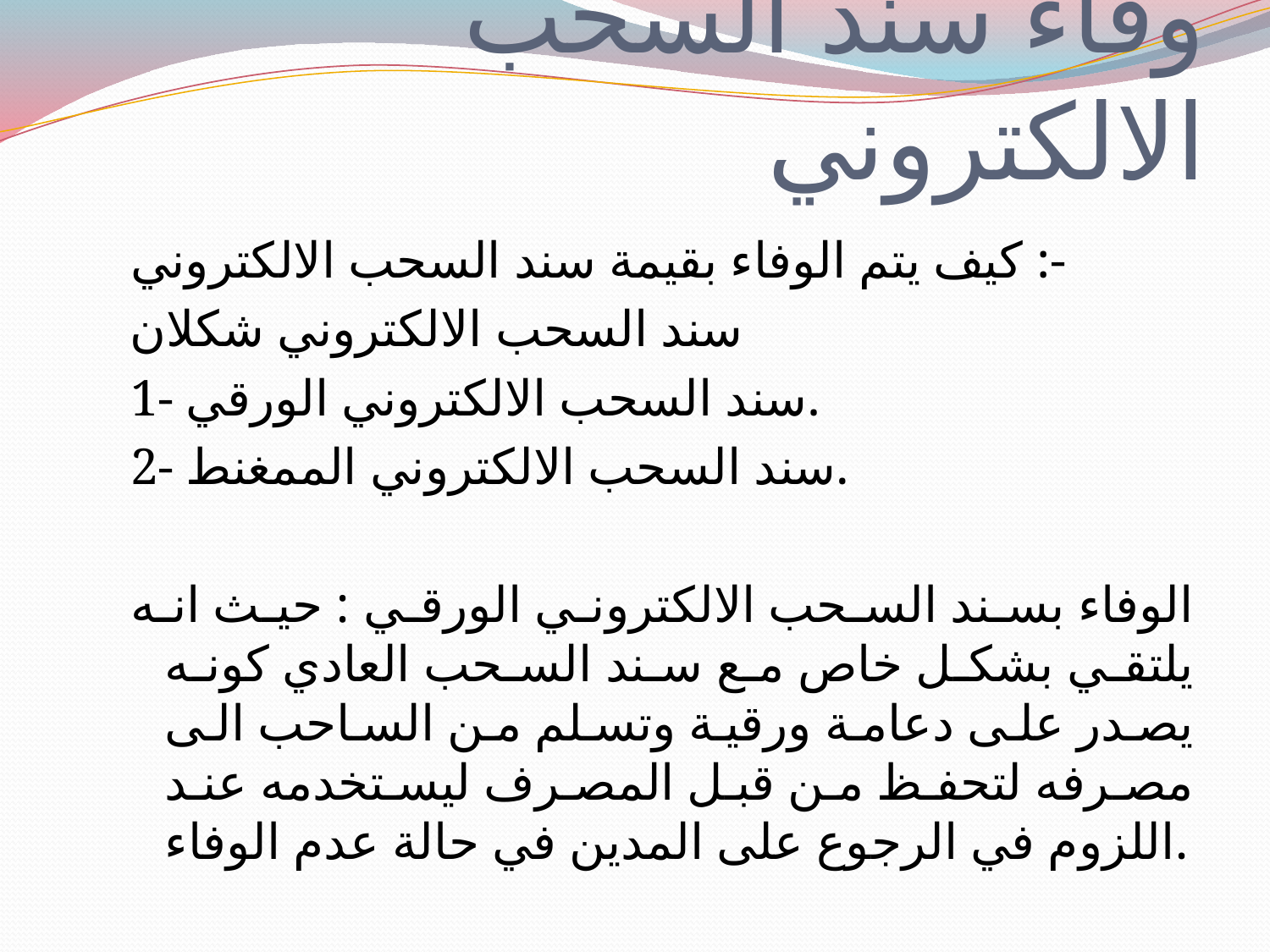

# وفاء سند السحب الالكتروني
كيف يتم الوفاء بقيمة سند السحب الالكتروني :-
سند السحب الالكتروني شكلان
1- سند السحب الالكتروني الورقي.
2- سند السحب الالكتروني الممغنط.

الوفاء بسند السحب الالكتروني الورقي : حيث انه يلتقي بشكل خاص مع سند السحب العادي كونه يصدر على دعامة ورقية وتسلم من الساحب الى مصرفه لتحفظ من قبل المصرف ليستخدمه عند اللزوم في الرجوع على المدين في حالة عدم الوفاء.